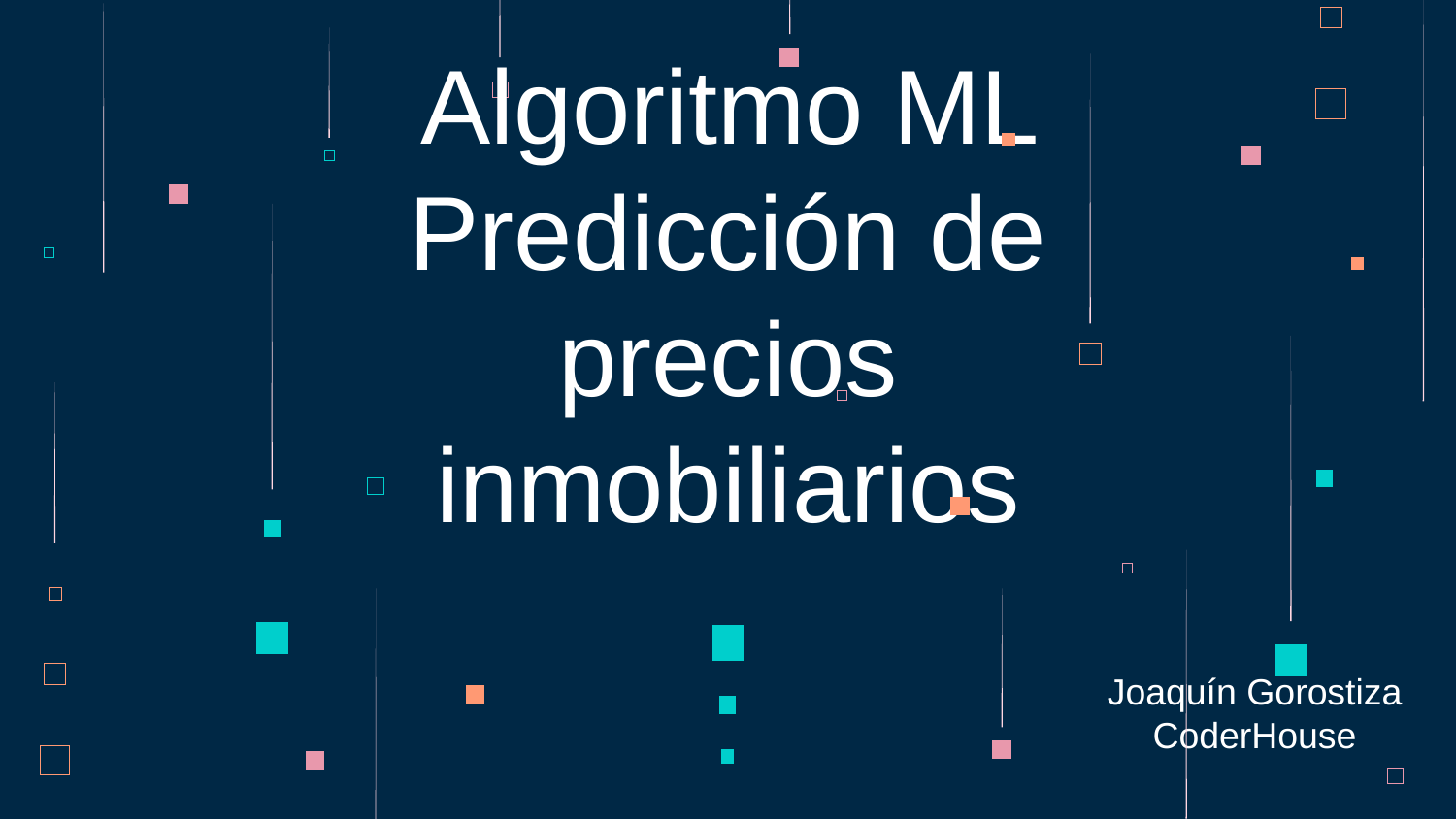

# Algoritmo ML Predicción de precios inmobiliarios

Joaquín Gorostiza
CoderHouse